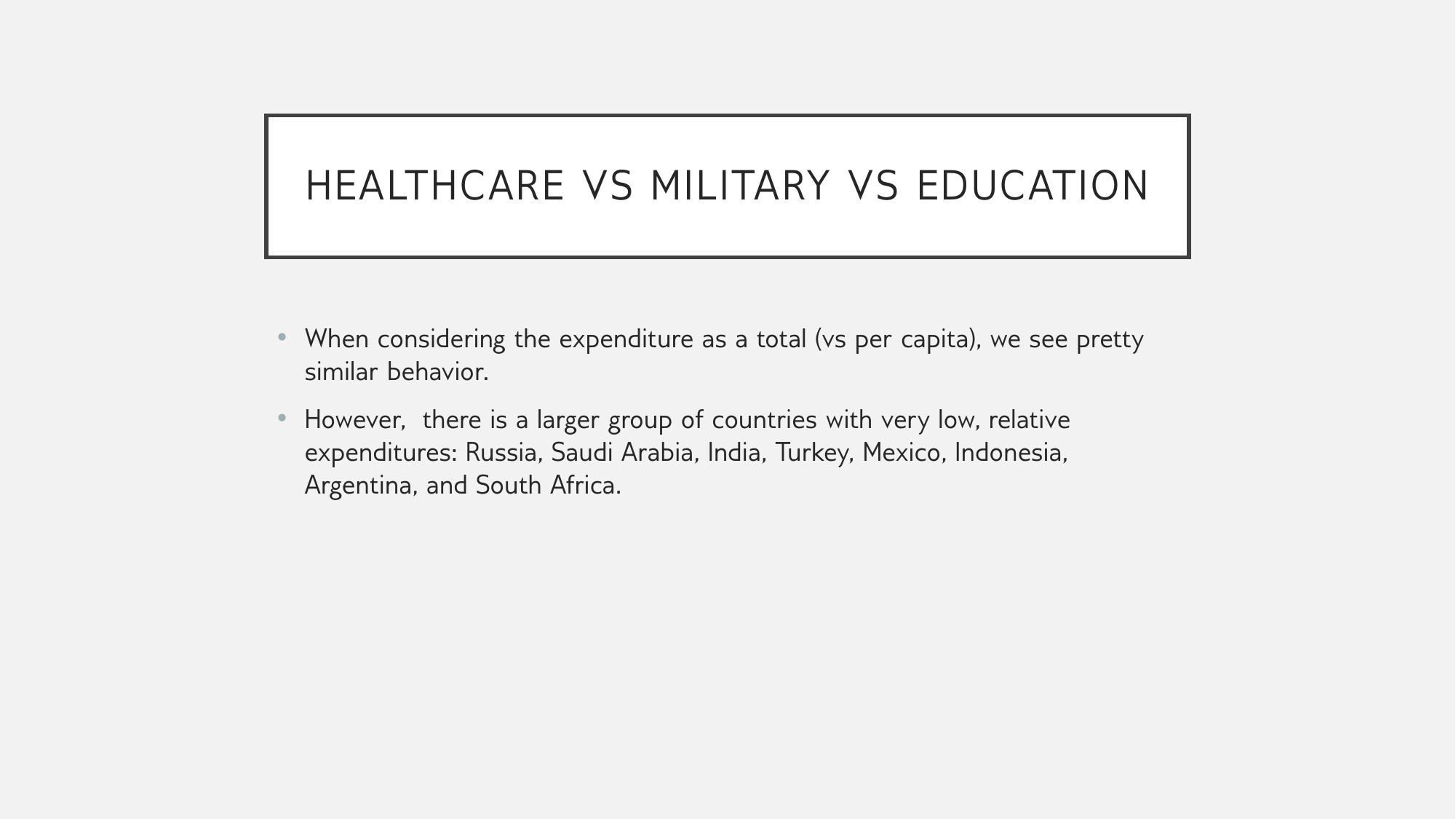

# Healthcare vs military vs education
When considering the expenditure as a total (vs per capita), we see pretty similar behavior.
However,  there is a larger group of countries with very low, relative expenditures: Russia, Saudi Arabia, India, Turkey, Mexico, Indonesia, Argentina, and South Africa.